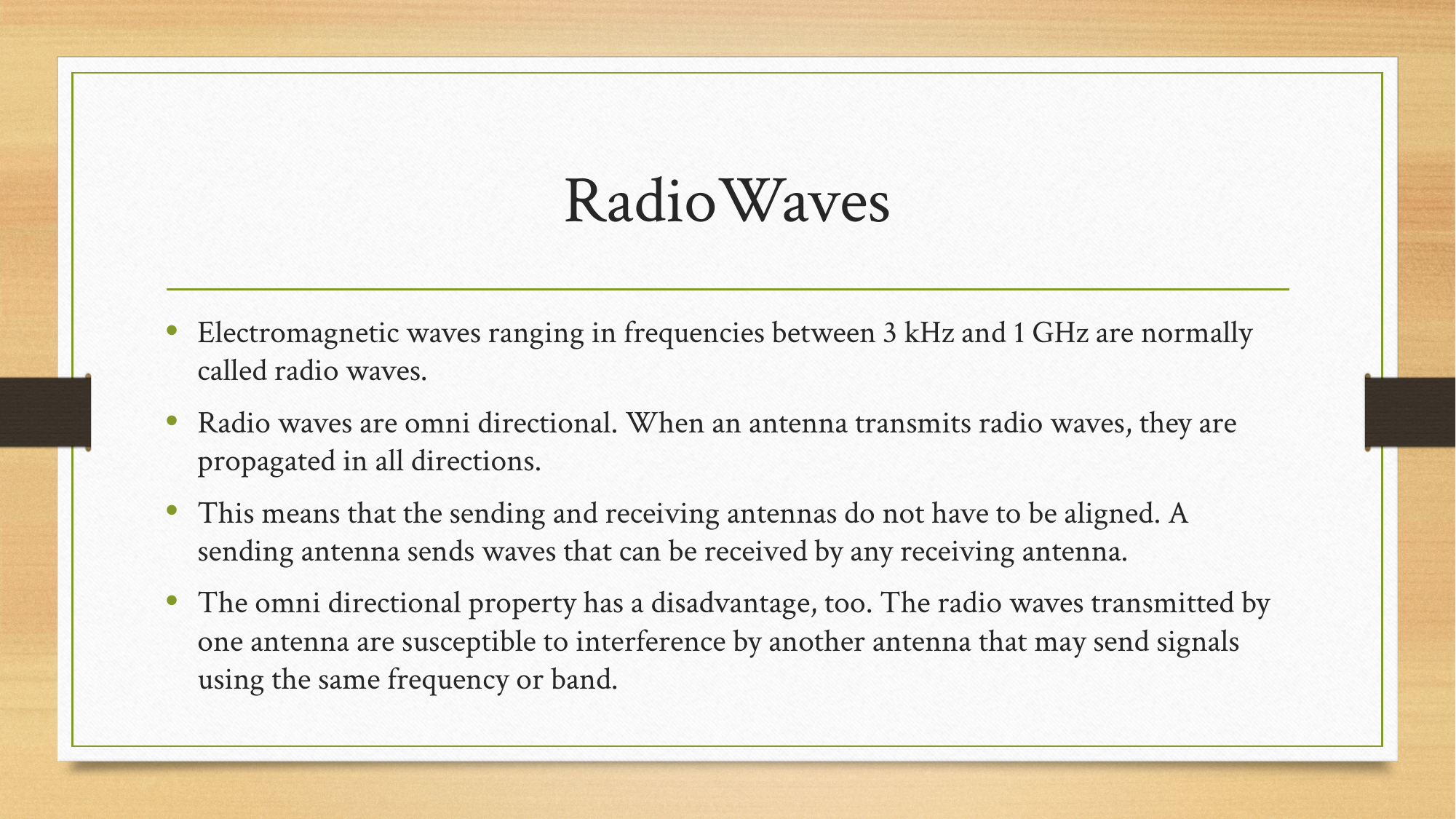

# RadioWaves
Electromagnetic waves ranging in frequencies between 3 kHz and 1 GHz are normally called radio waves.
Radio waves are omni directional. When an antenna transmits radio waves, they are propagated in all directions.
This means that the sending and receiving antennas do not have to be aligned. A sending antenna sends waves that can be received by any receiving antenna.
The omni directional property has a disadvantage, too. The radio waves transmitted by one antenna are susceptible to interference by another antenna that may send signals using the same frequency or band.